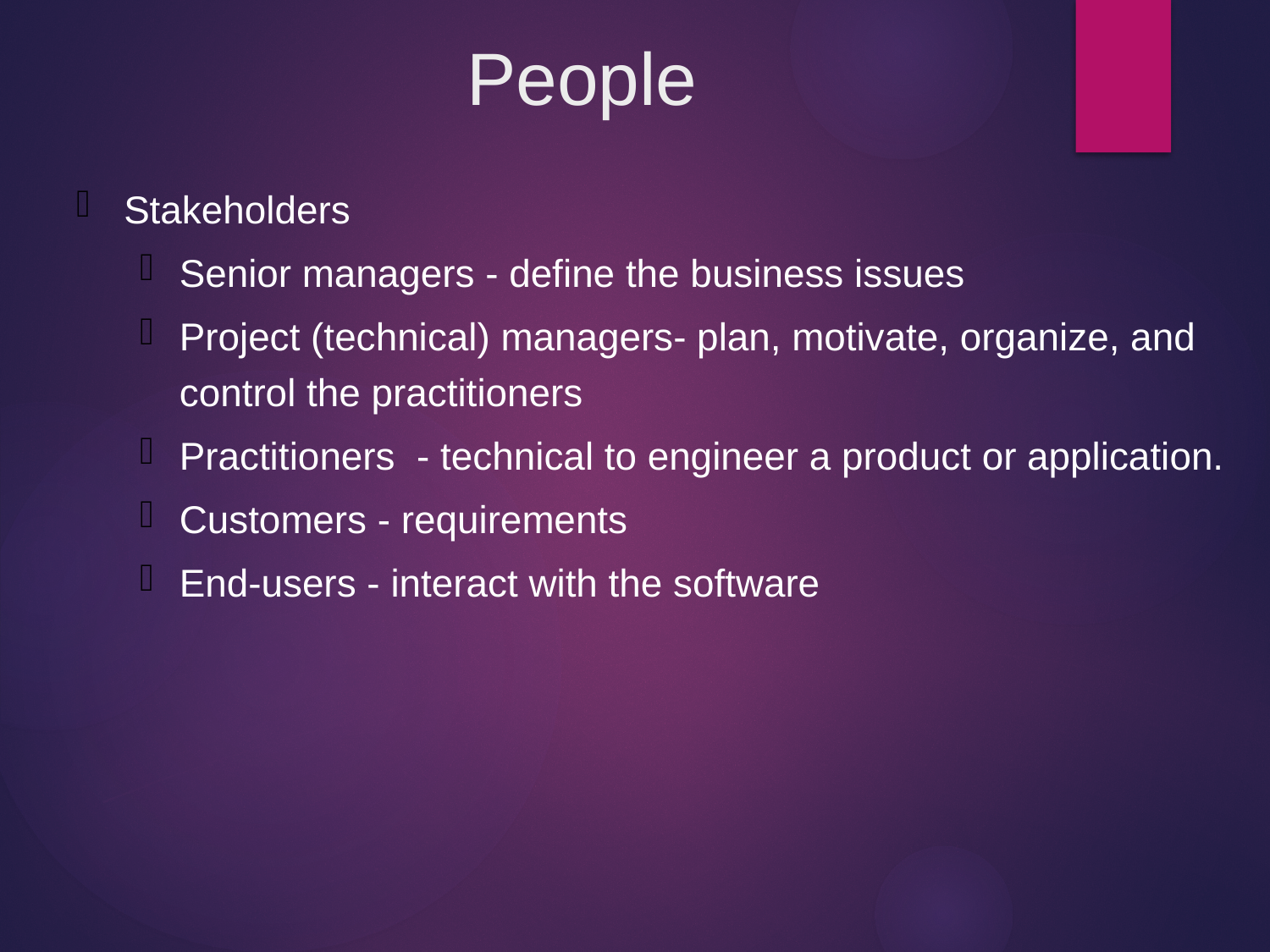

# People
Stakeholders
Senior managers - define the business issues
Project (technical) managers- plan, motivate, organize, and control the practitioners
Practitioners  - technical to engineer a product or application.
Customers - requirements
End-users - interact with the software